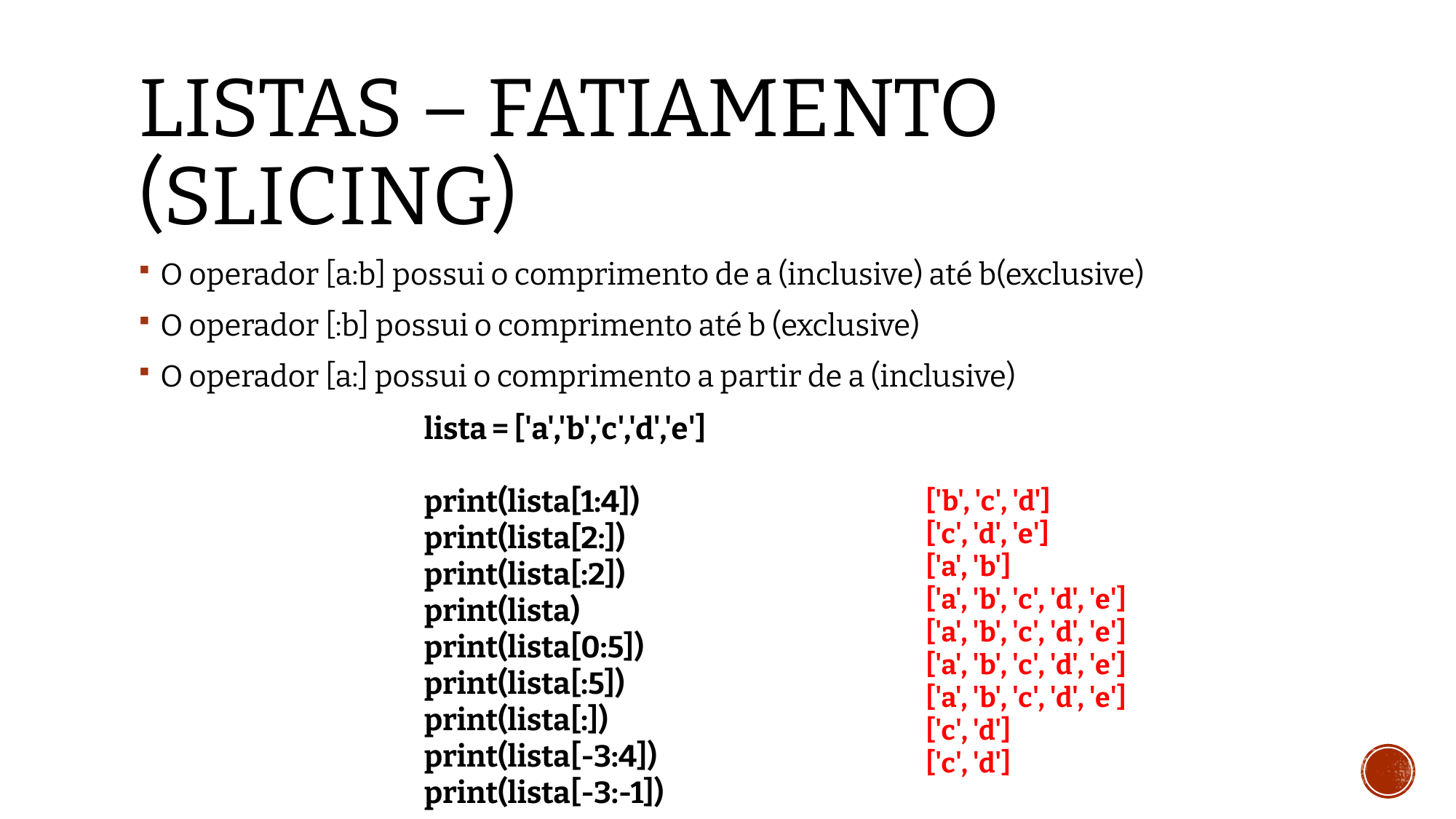

# Listas – fatiamento (Slicing)
O operador [a:b] possui o comprimento de a (inclusive) até b(exclusive)
O operador [:b] possui o comprimento até b (exclusive)
O operador [a:] possui o comprimento a partir de a (inclusive)

lista = ['a','b','c','d','e']

print(lista[1:4])
print(lista[2:])
print(lista[:2])
print(lista)
print(lista[0:5])
print(lista[:5])
print(lista[:])
print(lista[-3:4])
print(lista[-3:-1])
['b', 'c', 'd']
['c', 'd', 'e']
['a', 'b']
['a', 'b', 'c', 'd', 'e']
['a', 'b', 'c', 'd', 'e']
['a', 'b', 'c', 'd', 'e']
['a', 'b', 'c', 'd', 'e']
['c', 'd']
['c', 'd']